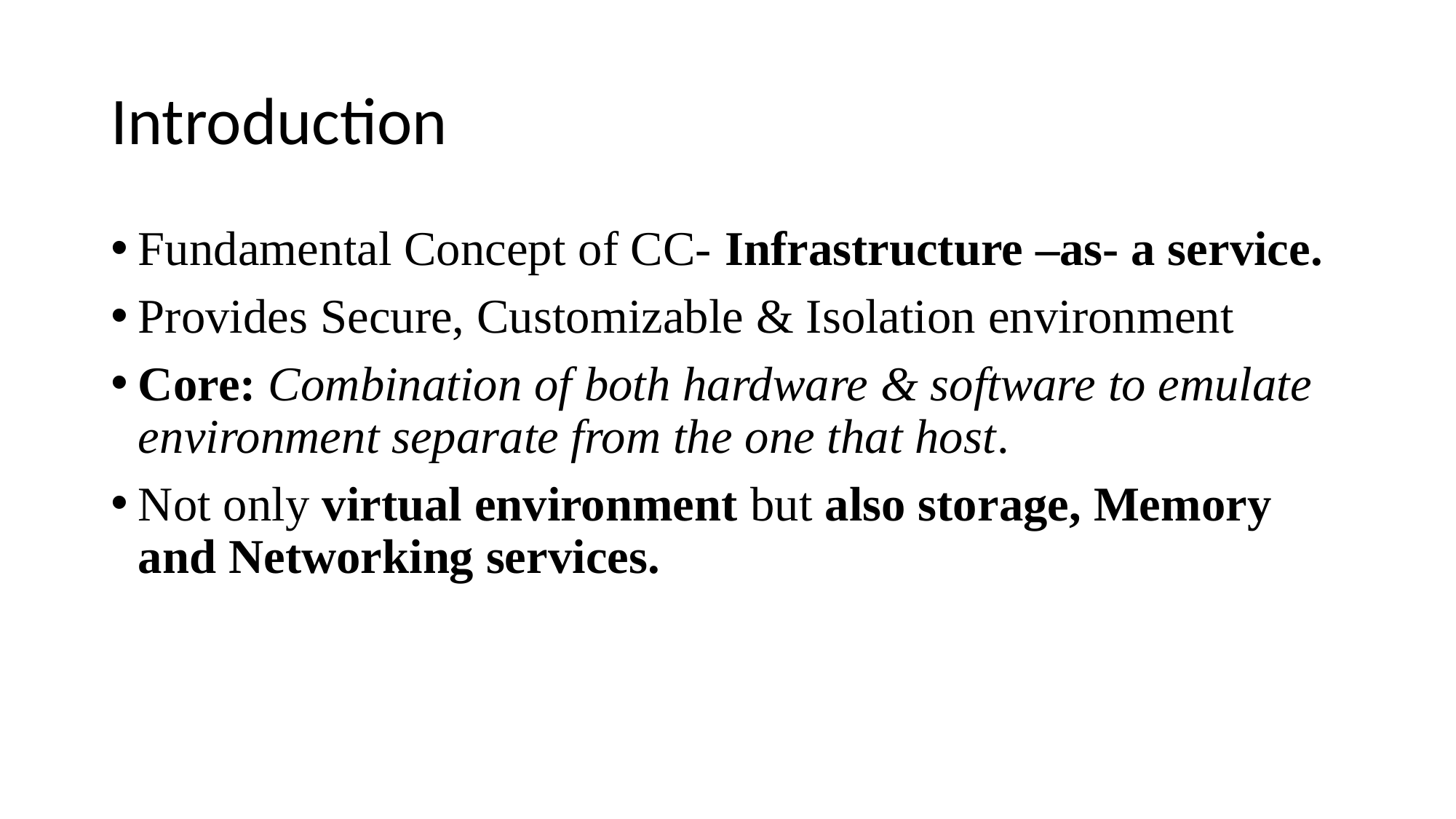

# Introduction
Fundamental Concept of CC- Infrastructure –as- a service.
Provides Secure, Customizable & Isolation environment
Core: Combination of both hardware & software to emulate environment separate from the one that host.
Not only virtual environment but also storage, Memory and Networking services.